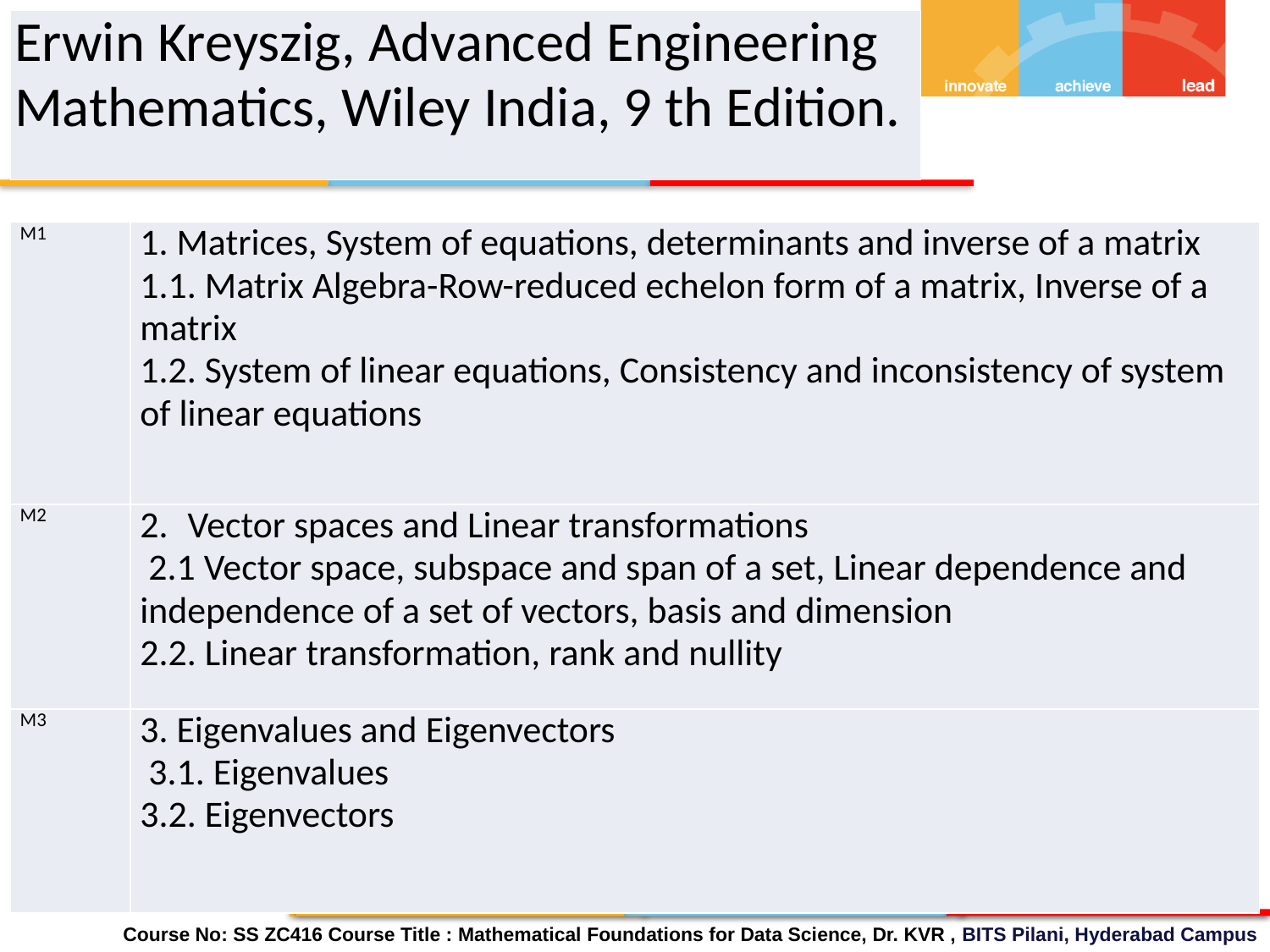

| Erwin Kreyszig, Advanced Engineering Mathematics, Wiley India, 9 th Edition. |
| --- |
| M1 | 1. Matrices, System of equations, determinants and inverse of a matrix  1.1. Matrix Algebra-Row-reduced echelon form of a matrix, Inverse of a matrix 1.2. System of linear equations, Consistency and inconsistency of system of linear equations |
| --- | --- |
| M2 | Vector spaces and Linear transformations  2.1 Vector space, subspace and span of a set, Linear dependence and independence of a set of vectors, basis and dimension 2.2. Linear transformation, rank and nullity |
| M3 | 3. Eigenvalues and Eigenvectors  3.1. Eigenvalues 3.2. Eigenvectors |